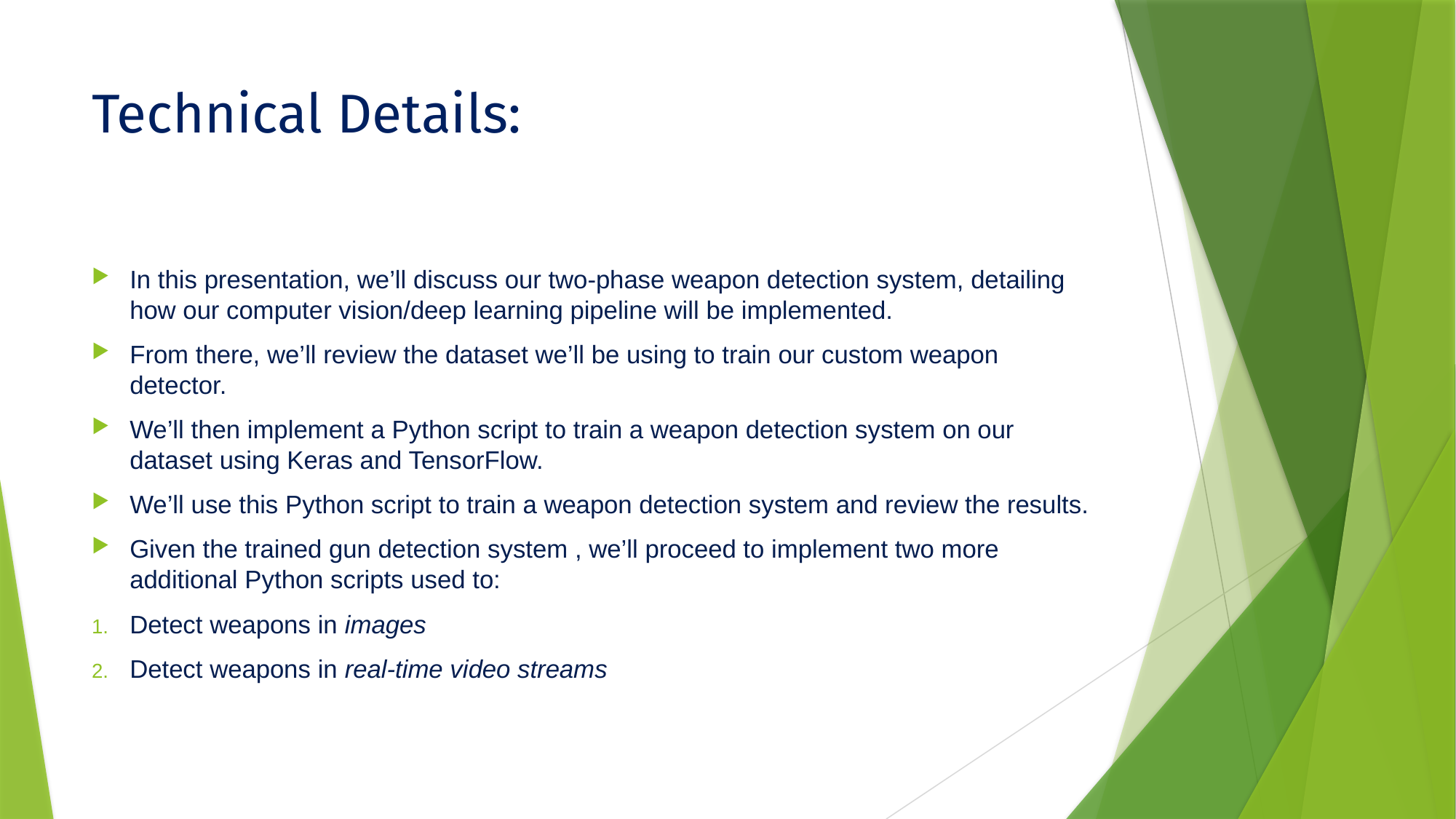

# Technical Details:
In this presentation, we’ll discuss our two-phase weapon detection system, detailing how our computer vision/deep learning pipeline will be implemented.
From there, we’ll review the dataset we’ll be using to train our custom weapon  detector.
We’ll then implement a Python script to train a weapon detection system on our dataset using Keras and TensorFlow.
We’ll use this Python script to train a weapon detection system and review the results.
Given the trained gun detection system , we’ll proceed to implement two more additional Python scripts used to:
Detect weapons in images
Detect weapons in real-time video streams